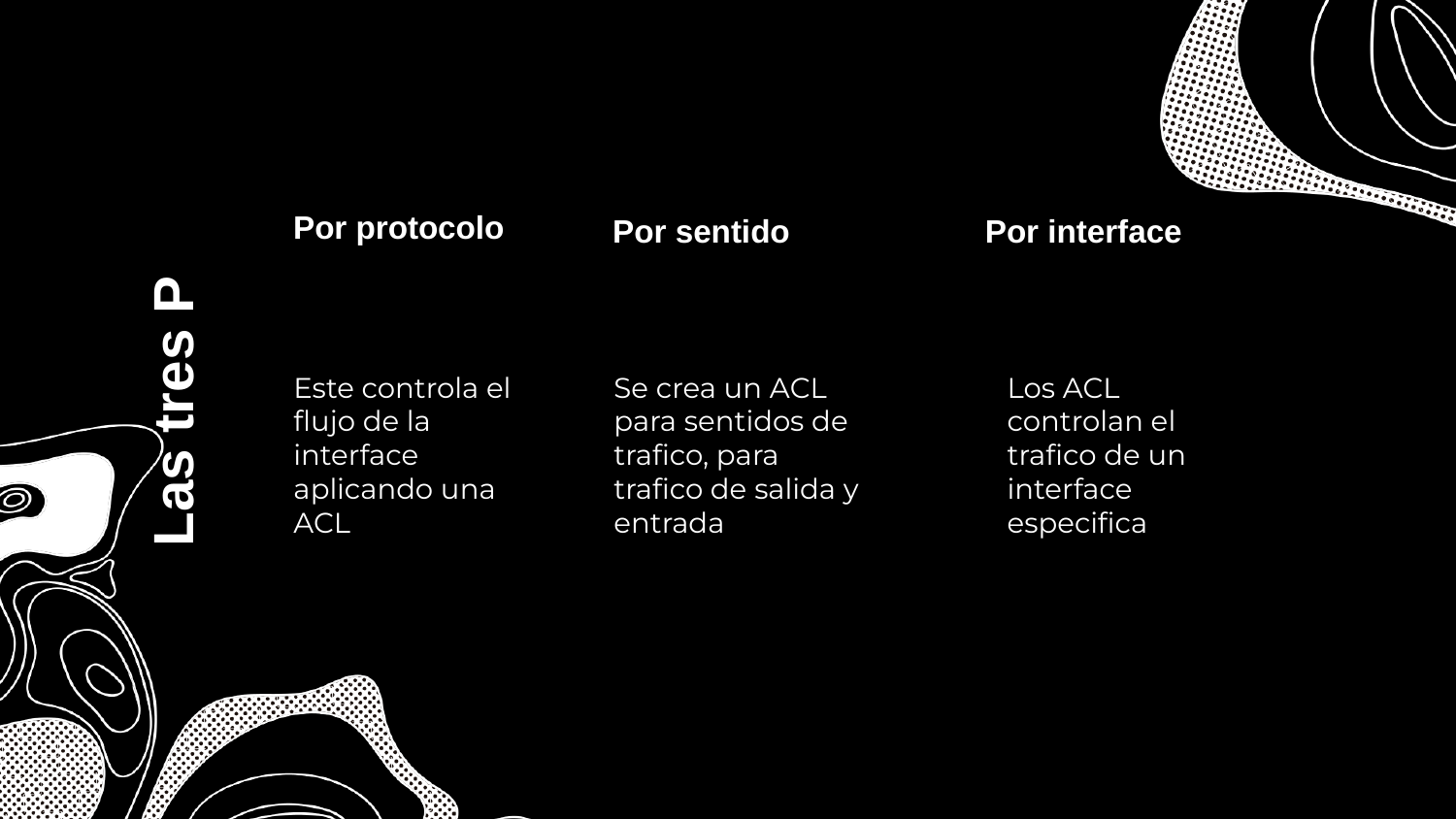

Por protocolo
Por sentido
Por interface
Este controla el flujo de la interface aplicando una ACL
Se crea un ACL para sentidos de trafico, para trafico de salida y entrada
Los ACL controlan el trafico de un interface especifica
# Las tres P